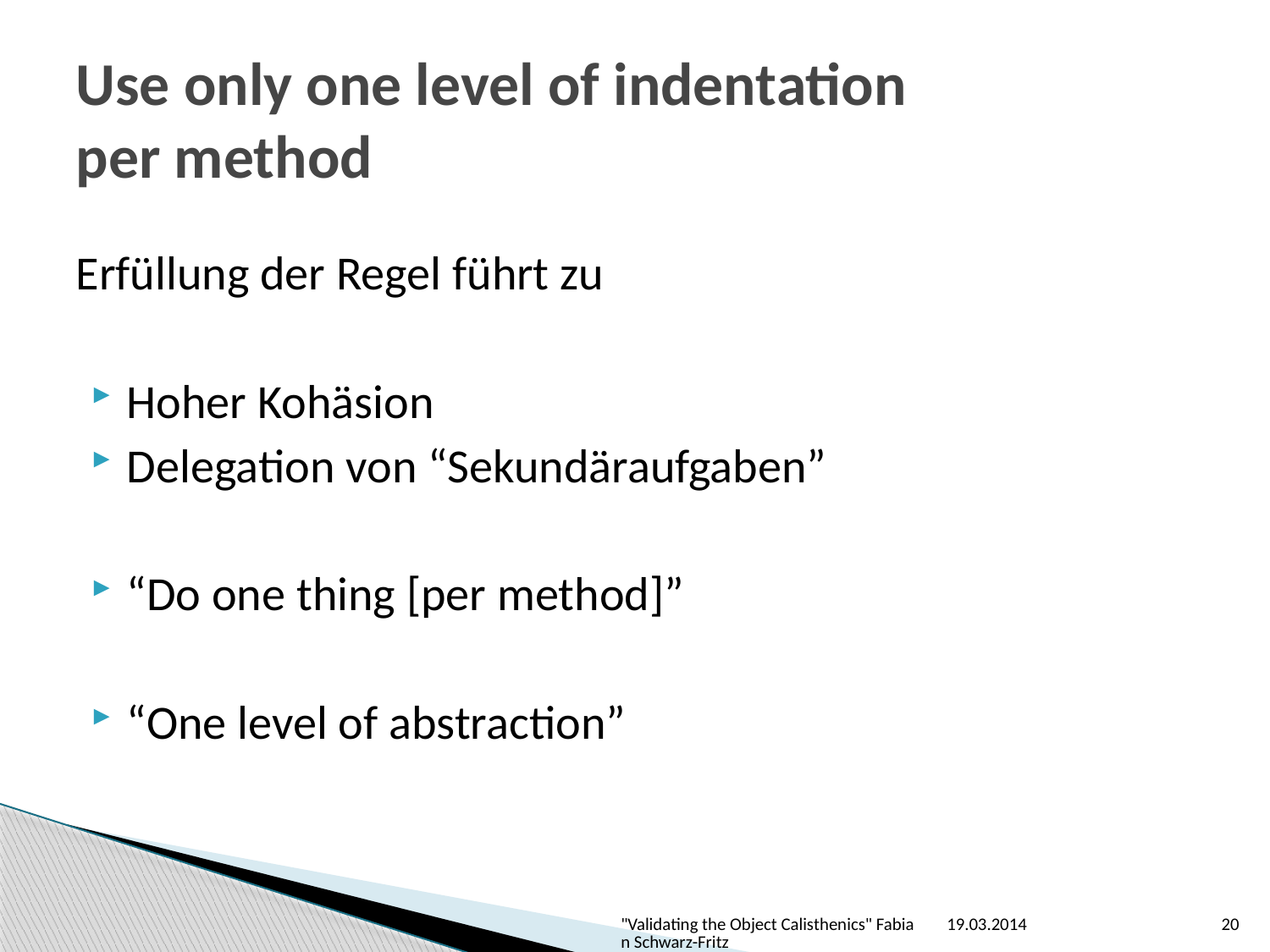

# Use only one level of indentation per method
Erfüllung der Regel führt zu

Hoher Kohäsion
Delegation von “Sekundäraufgaben”

“Do one thing [per method]”

“One level of abstraction”
"Validating the Object Calisthenics" Fabian Schwarz-Fritz
19.03.2014
20